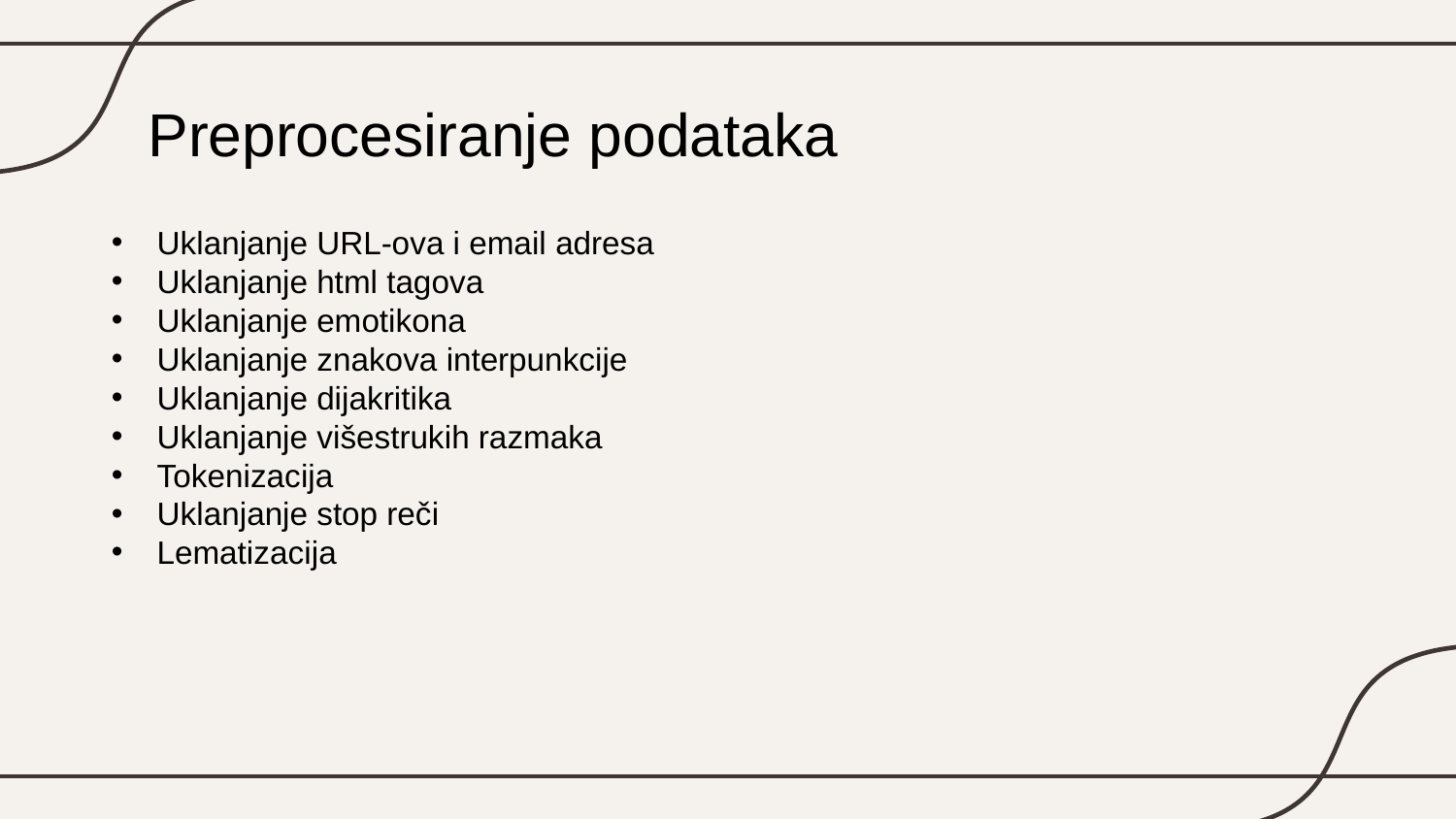

# Preprocesiranje podataka
Uklanjanje URL-ova i email adresa
Uklanjanje html tagova
Uklanjanje emotikona
Uklanjanje znakova interpunkcije
Uklanjanje dijakritika
Uklanjanje višestrukih razmaka
Tokenizacija
Uklanjanje stop reči
Lematizacija